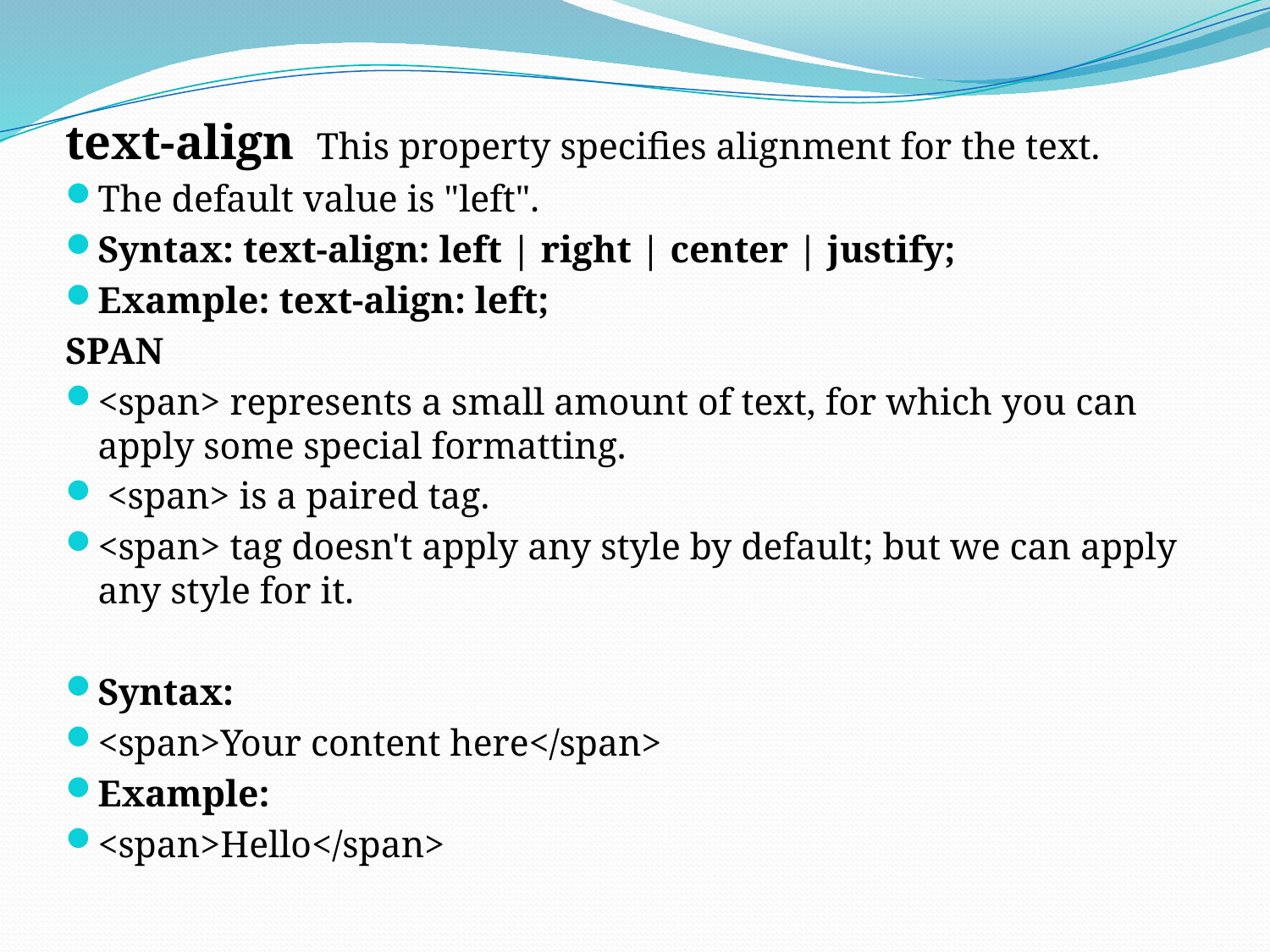

text-align  This property specifies alignment for the text.
The default value is "left".
Syntax: text-align: left | right | center | justify;
Example: text-align: left;
SPAN
<span> represents a small amount of text, for which you can apply some special formatting.
 <span> is a paired tag.
<span> tag doesn't apply any style by default; but we can apply any style for it.

Syntax:
<span>Your content here</span>
Example:
<span>Hello</span>